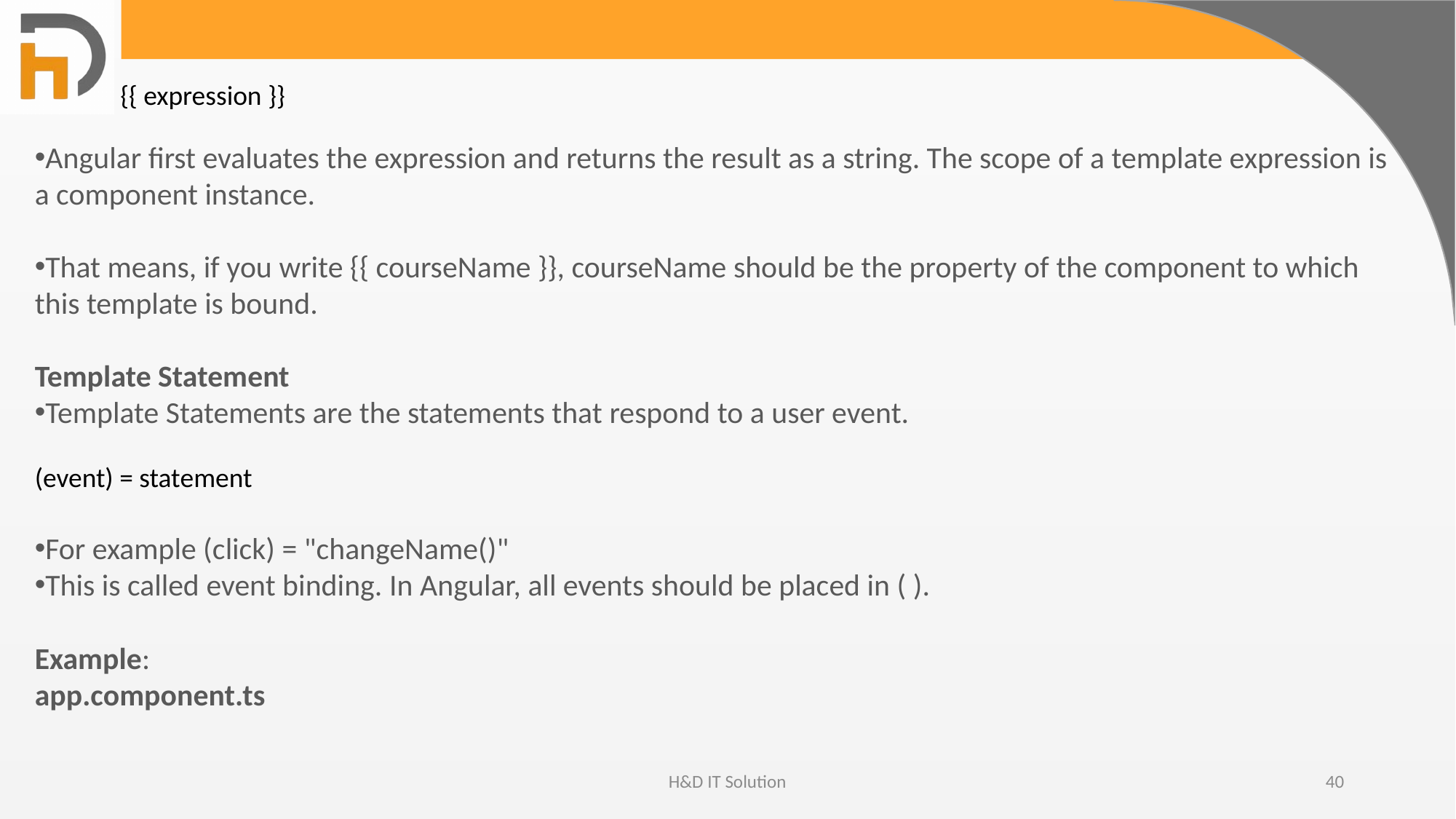

{{ expression }}
Angular first evaluates the expression and returns the result as a string. The scope of a template expression is a component instance.

That means, if you write {{ courseName }}, courseName should be the property of the component to which this template is bound.

Template Statement
Template Statements are the statements that respond to a user event.
(event) = statement
For example (click) = "changeName()"
This is called event binding. In Angular, all events should be placed in ( ).

Example:
app.component.ts
H&D IT Solution
40